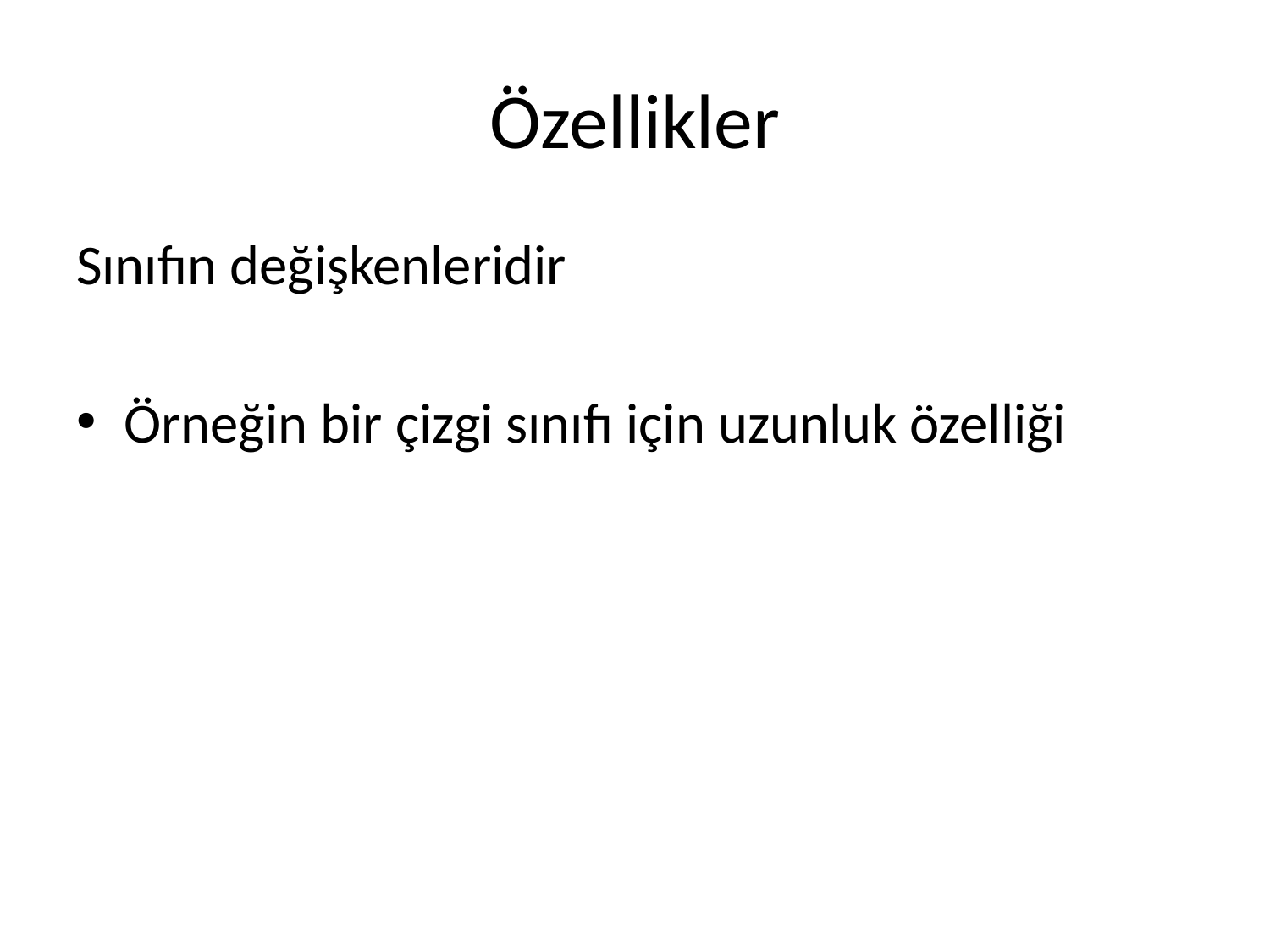

# Özellikler
Sınıfın değişkenleridir

Örneğin bir çizgi sınıfı için uzunluk özelliği